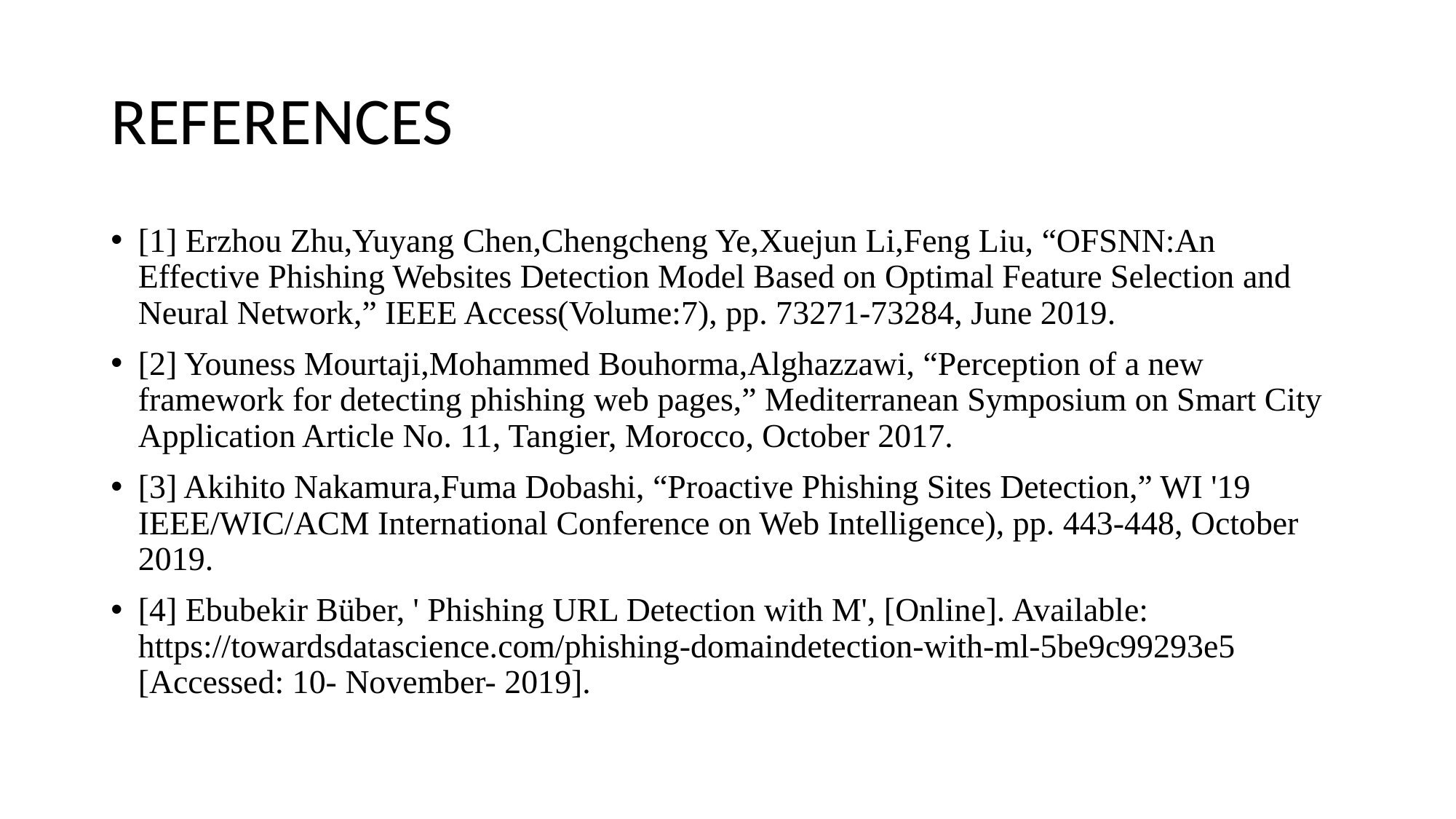

# REFERENCES
[1] Erzhou Zhu,Yuyang Chen,Chengcheng Ye,Xuejun Li,Feng Liu, “OFSNN:An Effective Phishing Websites Detection Model Based on Optimal Feature Selection and Neural Network,” IEEE Access(Volume:7), pp. 73271-73284, June 2019.
[2] Youness Mourtaji,Mohammed Bouhorma,Alghazzawi, “Perception of a new framework for detecting phishing web pages,” Mediterranean Symposium on Smart City Application Article No. 11, Tangier, Morocco, October 2017.
[3] Akihito Nakamura,Fuma Dobashi, “Proactive Phishing Sites Detection,” WI '19 IEEE/WIC/ACM International Conference on Web Intelligence), pp. 443-448, October 2019.
[4] Ebubekir Büber, ' Phishing URL Detection with M', [Online]. Available: https://towardsdatascience.com/phishing-domaindetection-with-ml-5be9c99293e5 [Accessed: 10- November- 2019].